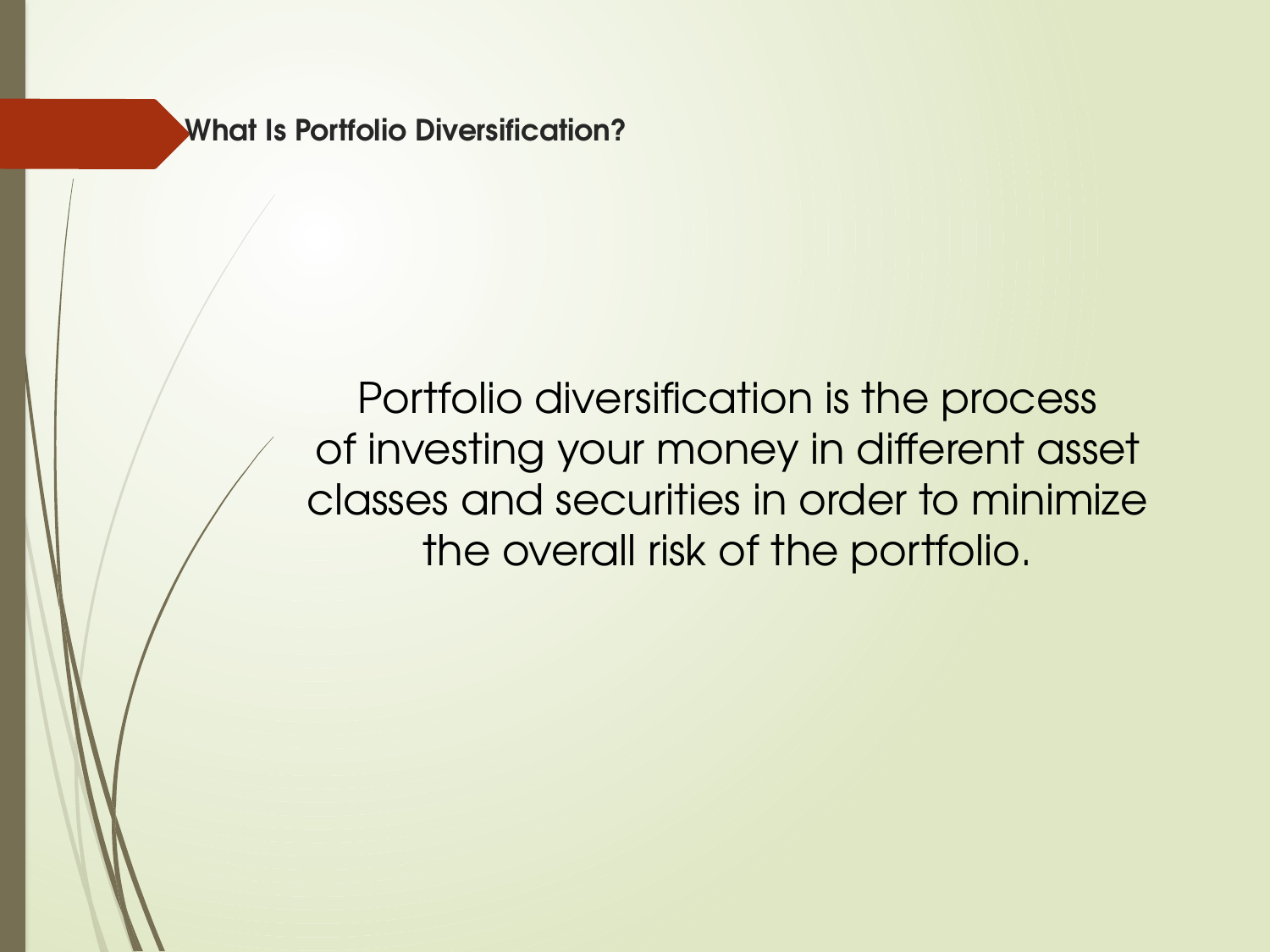

# What Is Portfolio Diversification?

Portfolio diversification is the process of investing your money in different asset classes and securities in order to minimize the overall risk of the portfolio.